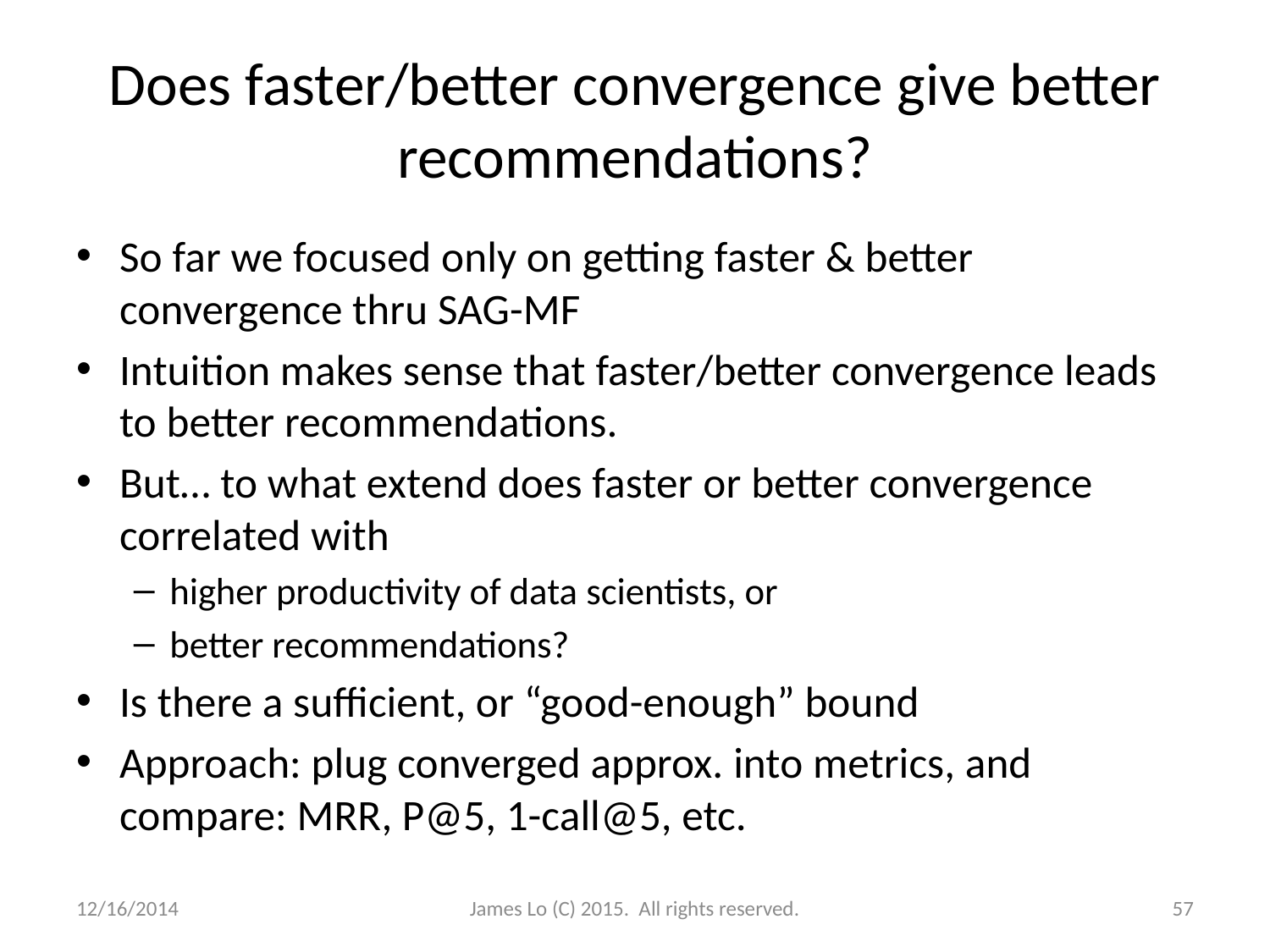

# Does faster/better convergence give better recommendations?
So far we focused only on getting faster & better convergence thru SAG-MF
Intuition makes sense that faster/better convergence leads to better recommendations.
But… to what extend does faster or better convergence correlated with
higher productivity of data scientists, or
better recommendations?
Is there a sufficient, or “good-enough” bound
Approach: plug converged approx. into metrics, and compare: MRR, P@5, 1-call@5, etc.
12/16/2014
James Lo (C) 2015.  All rights reserved.
57